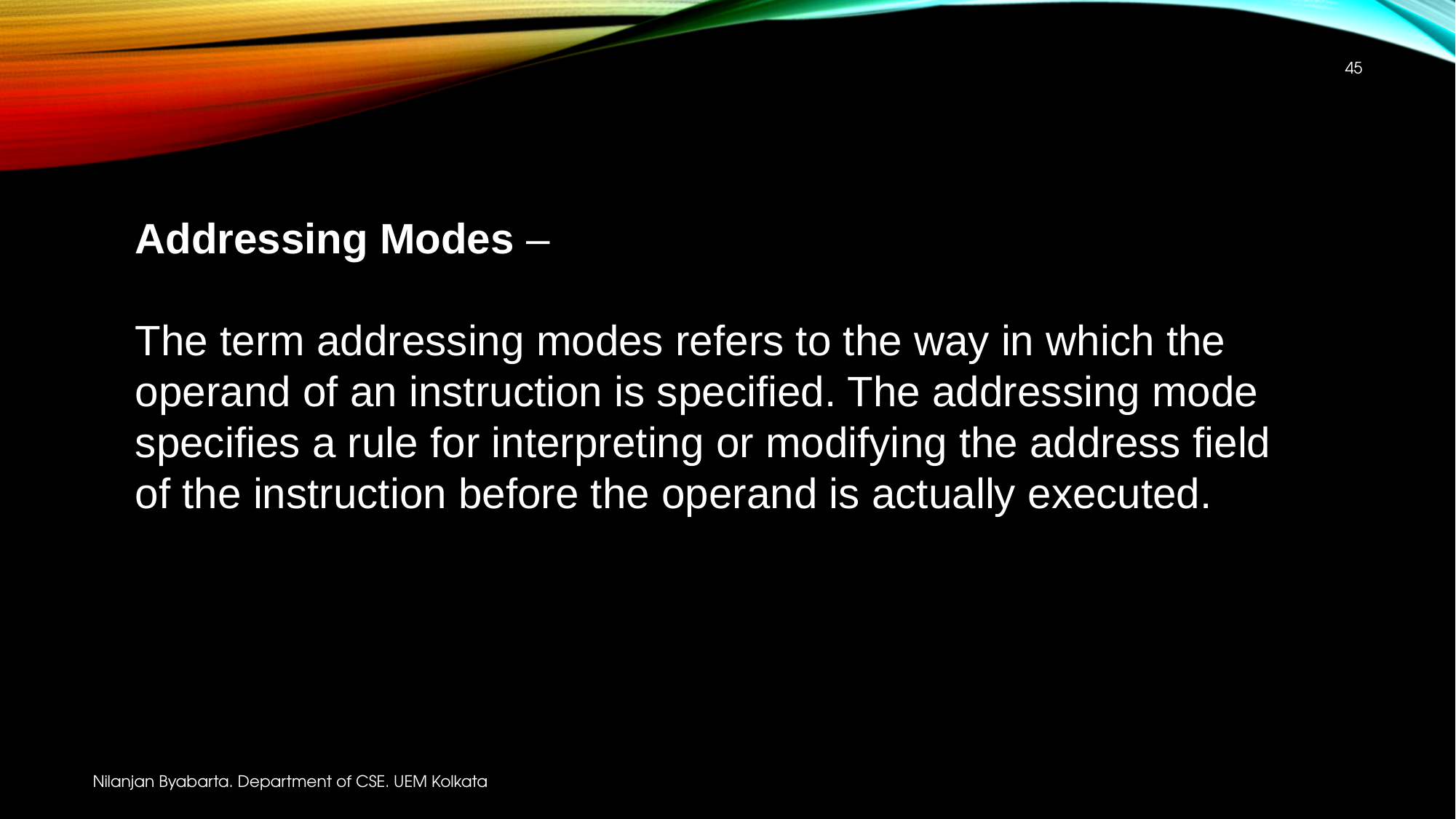

45
Addressing Modes –

The term addressing modes refers to the way in which the operand of an instruction is specified. The addressing mode specifies a rule for interpreting or modifying the address field of the instruction before the operand is actually executed.
Nilanjan Byabarta. Department of CSE. UEM Kolkata